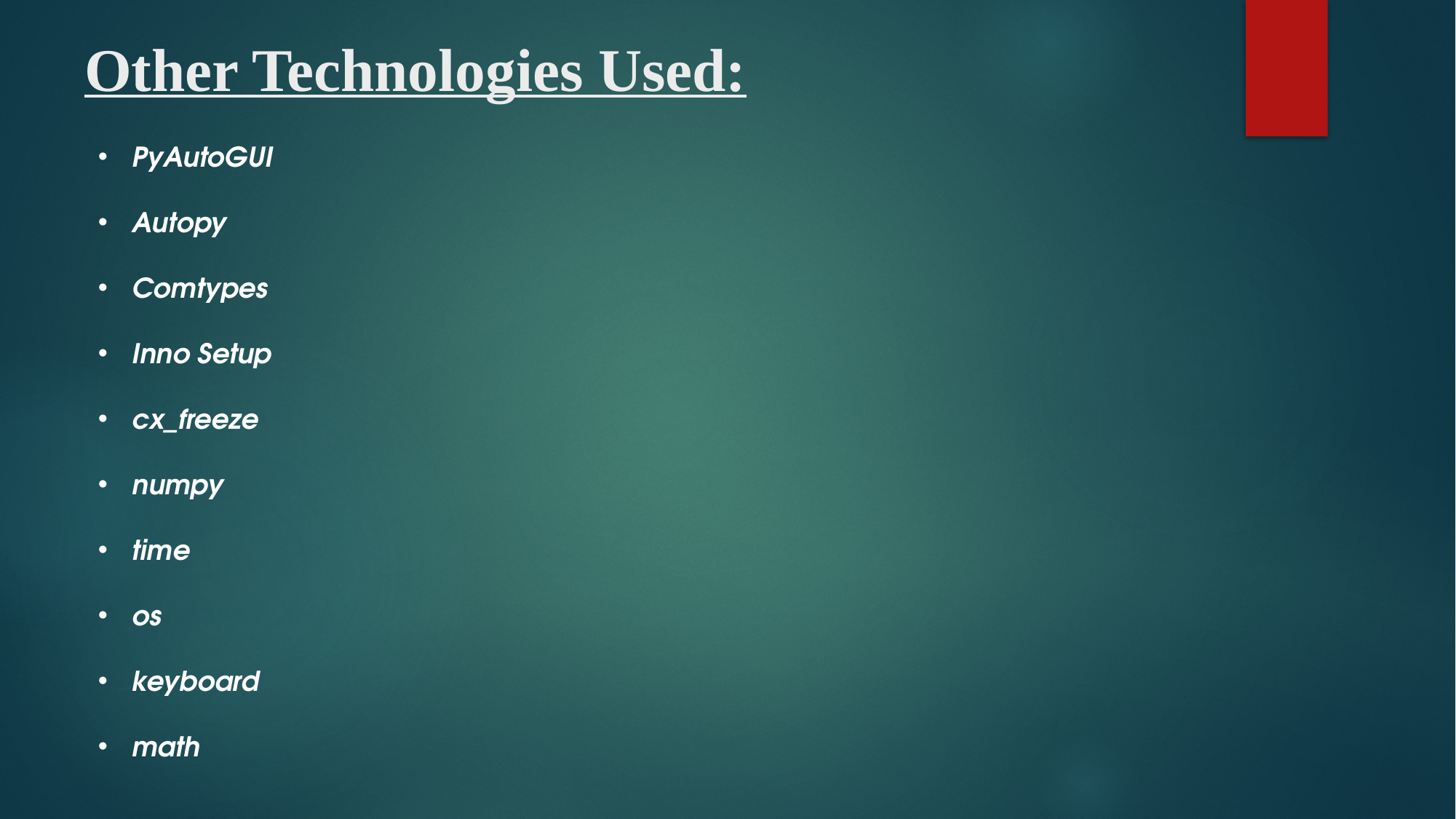

# Other Technologies Used:
PyAutoGUI

Autopy

Comtypes

Inno Setup

cx_freeze

numpy

time

os

keyboard

math